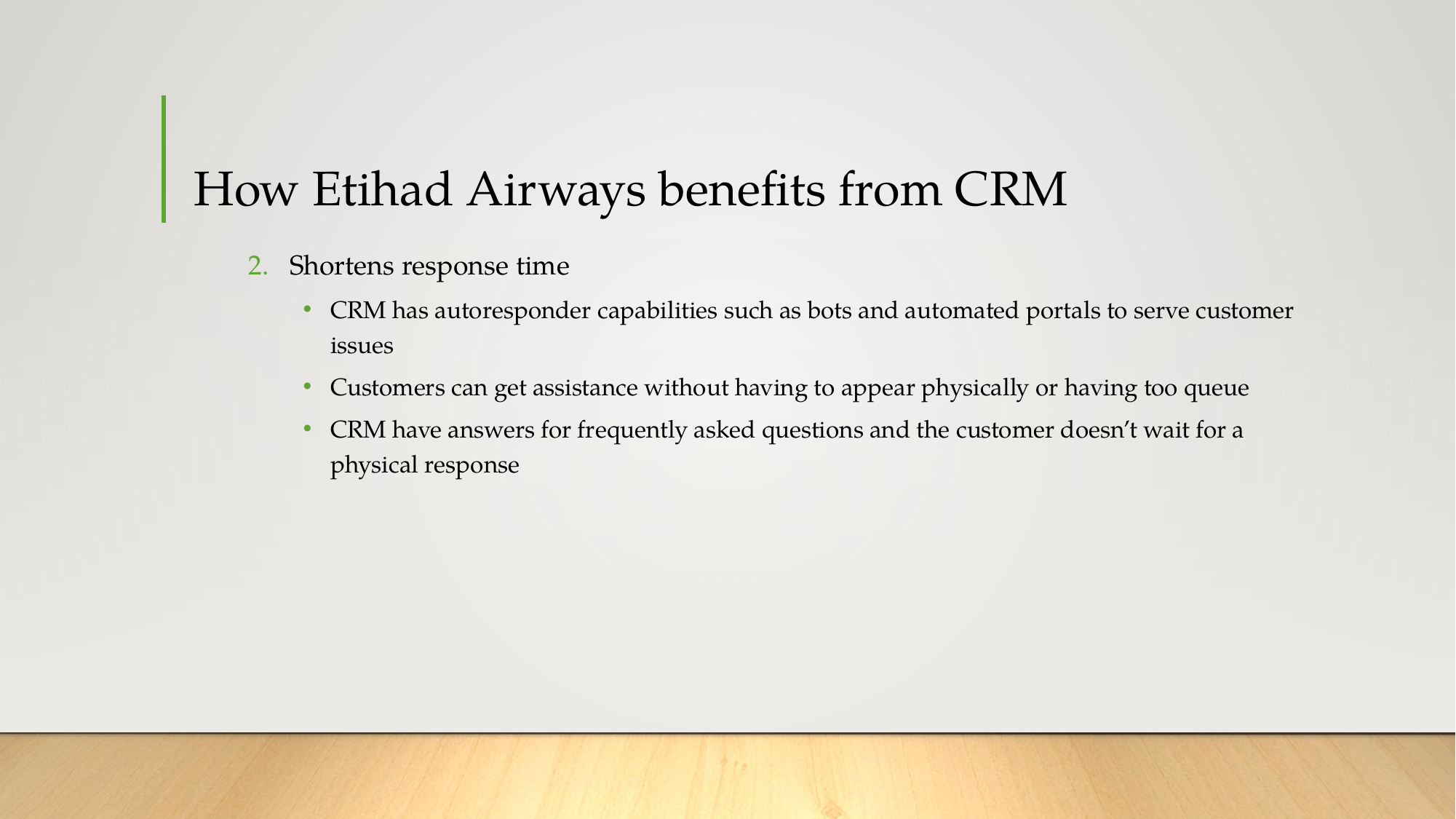

# How Etihad Airways benefits from CRM
Shortens response time
CRM has autoresponder capabilities such as bots and automated portals to serve customer issues
Customers can get assistance without having to appear physically or having too queue
CRM have answers for frequently asked questions and the customer doesn’t wait for a physical response